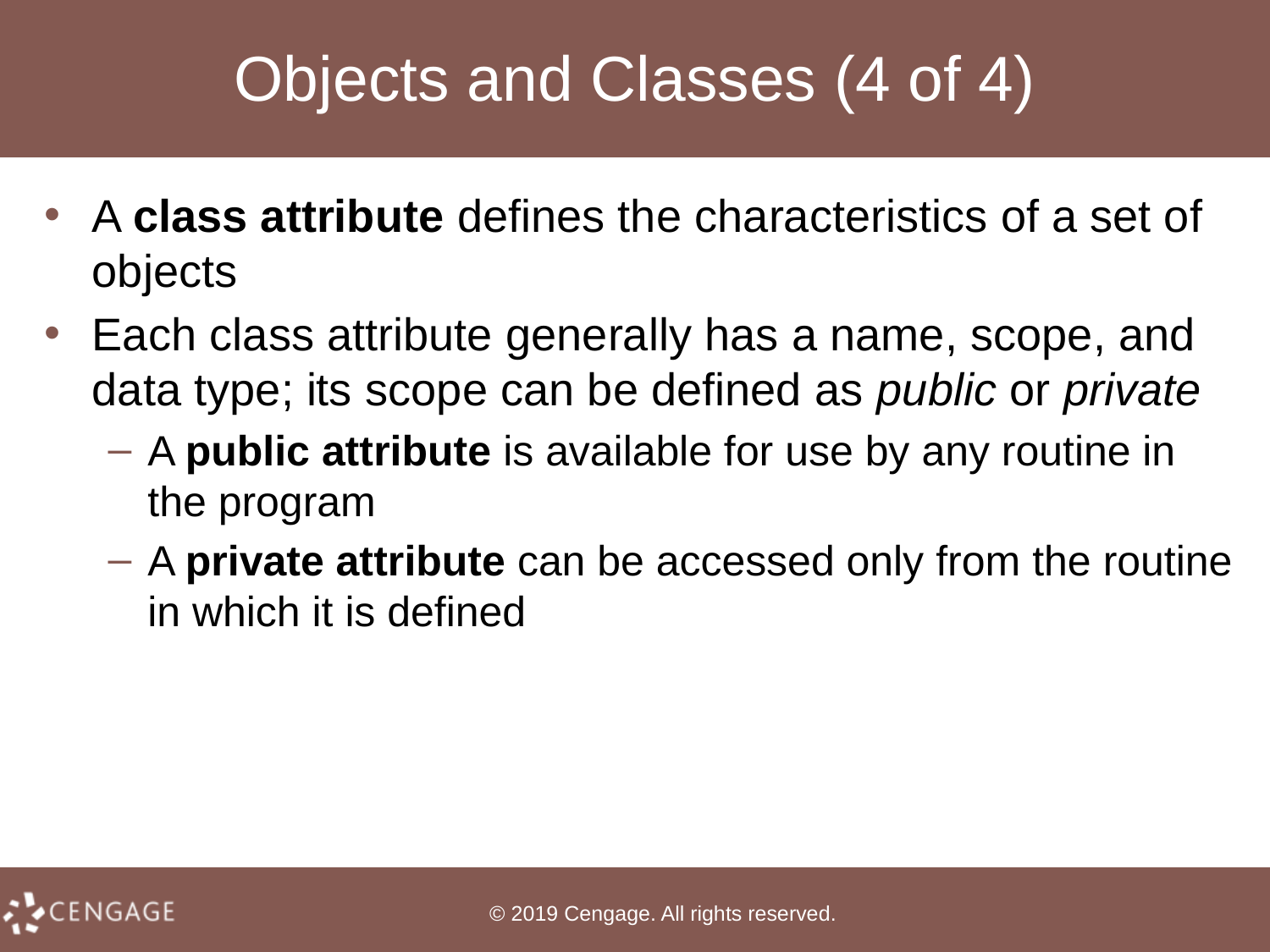

# Objects and Classes (4 of 4)
A class attribute defines the characteristics of a set of objects
Each class attribute generally has a name, scope, and data type; its scope can be defined as public or private
A public attribute is available for use by any routine in the program
A private attribute can be accessed only from the routine in which it is defined